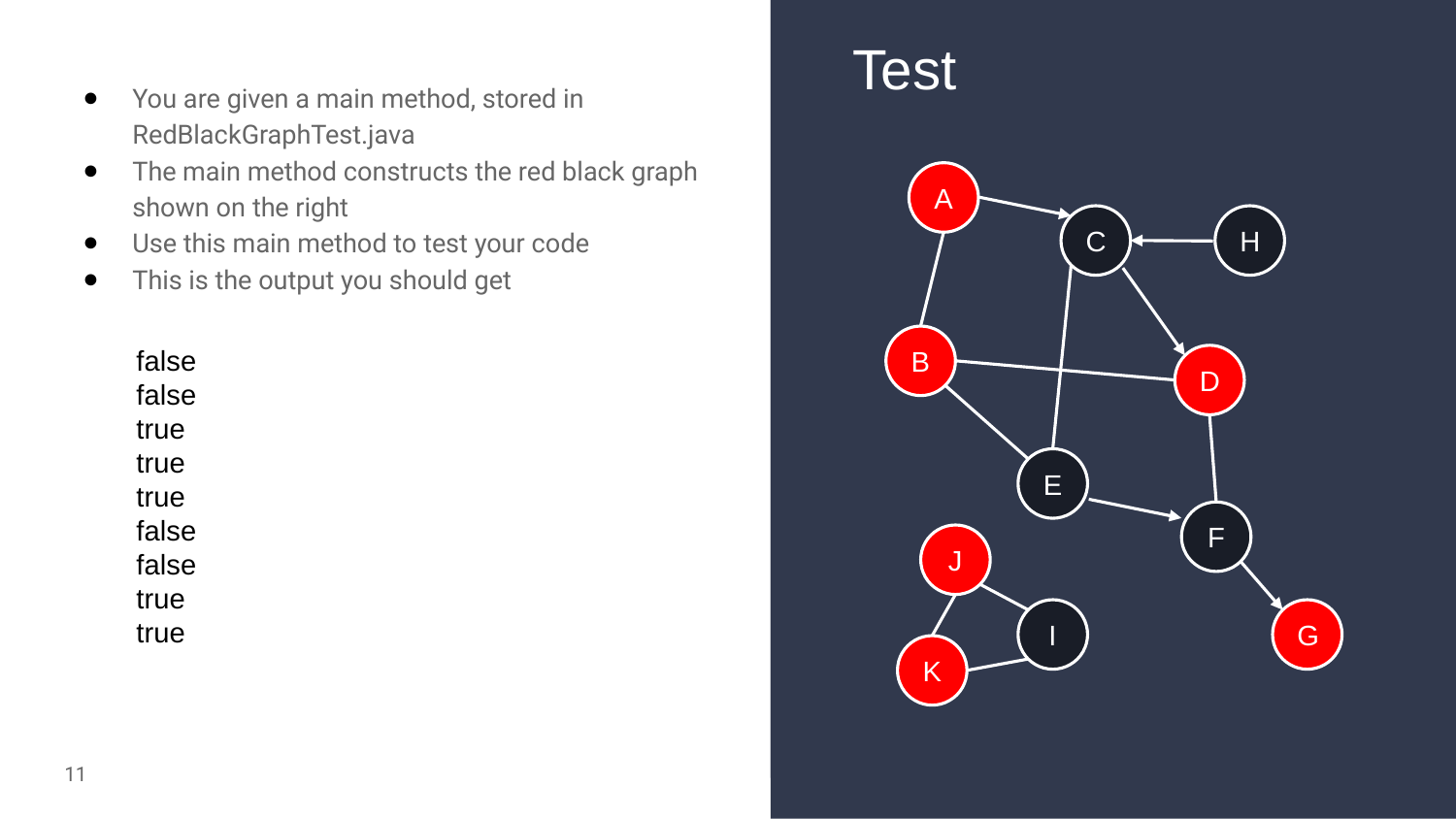

# Test
You are given a main method, stored in RedBlackGraphTest.java
The main method constructs the red black graph shown on the right
Use this main method to test your code
This is the output you should get
A
C
H
B
false
false
true
true
true
false
false
true
true
D
E
F
J
I
G
K
11